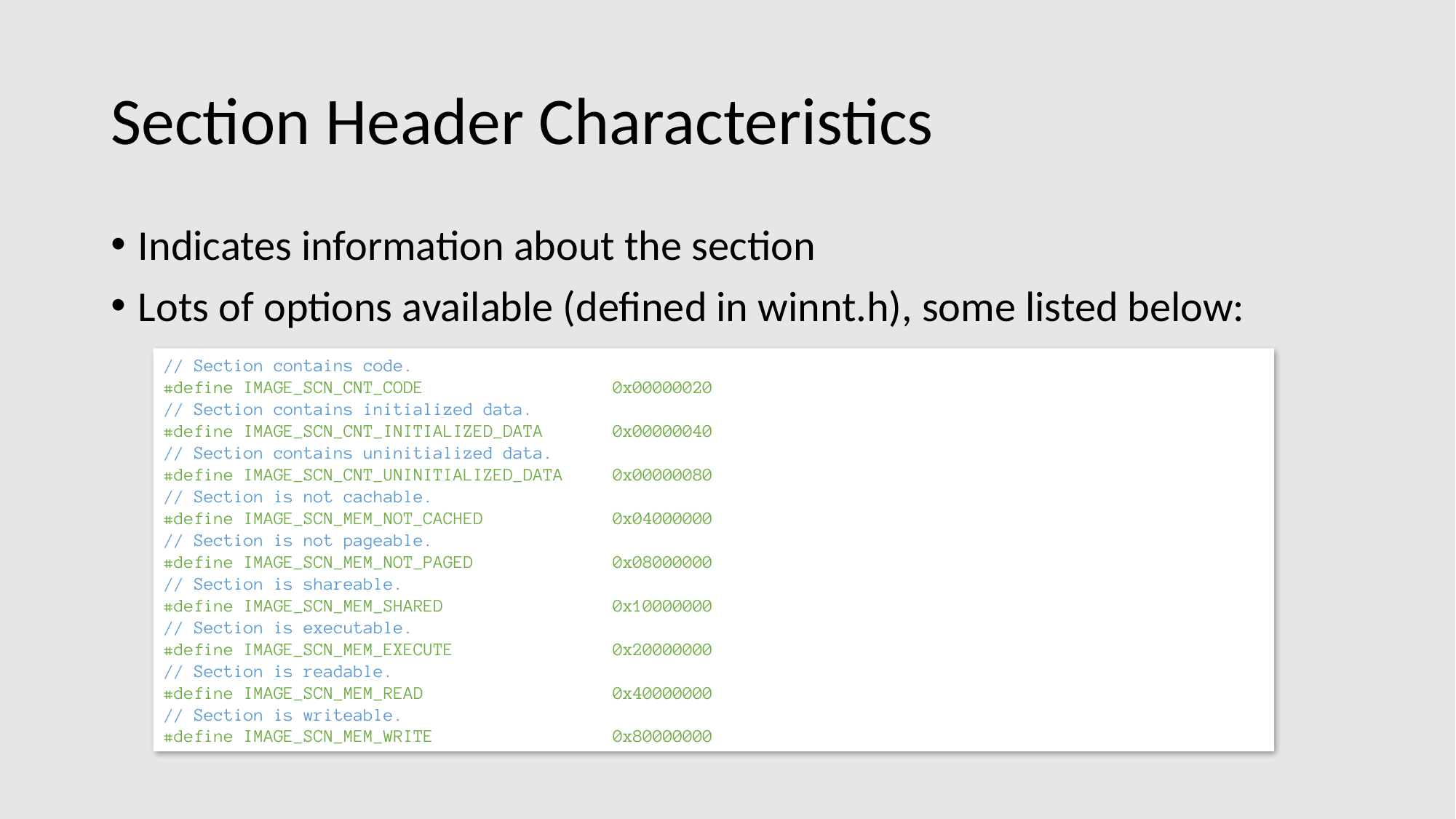

# Section Header Characteristics
Indicates information about the section
Lots of options available (defined in winnt.h), some listed below:

// Section contains code.
#define IMAGE_SCN_CNT_CODE                   0x00000020
// Section contains initialized data.
#define IMAGE_SCN_CNT_INITIALIZED_DATA       0x00000040
// Section contains uninitialized data.
#define IMAGE_SCN_CNT_UNINITIALIZED_DATA     0x00000080
// Section is not cachable.
#define IMAGE_SCN_MEM_NOT_CACHED             0x04000000
// Section is not pageable.
#define IMAGE_SCN_MEM_NOT_PAGED              0x08000000
// Section is shareable.
#define IMAGE_SCN_MEM_SHARED                 0x10000000
// Section is executable.
#define IMAGE_SCN_MEM_EXECUTE                0x20000000
// Section is readable.
#define IMAGE_SCN_MEM_READ                   0x40000000
// Section is writeable.
#define IMAGE_SCN_MEM_WRITE                  0x80000000